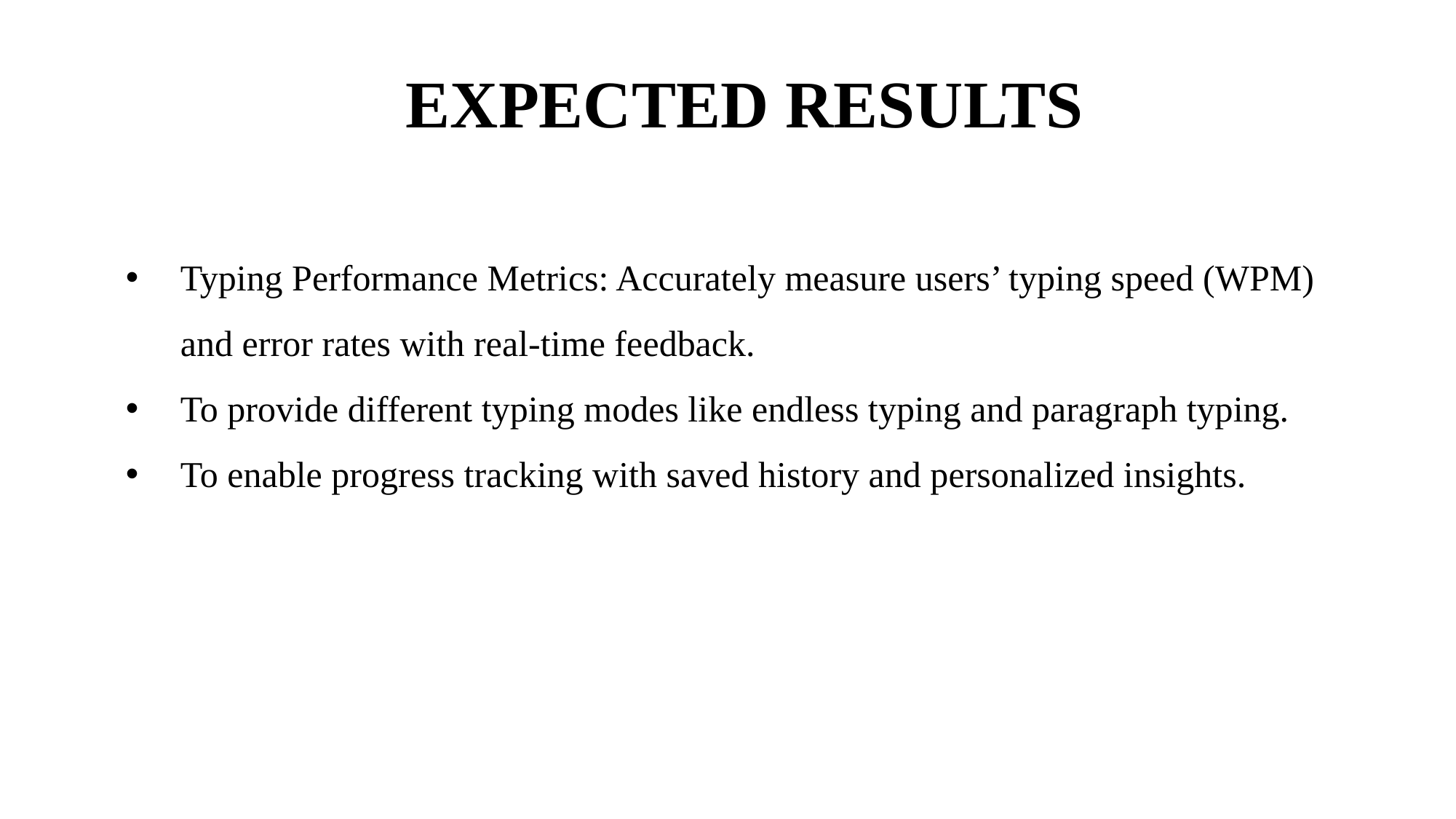

EXPECTED RESULTS
Typing Performance Metrics: Accurately measure users’ typing speed (WPM) and error rates with real-time feedback.
To provide different typing modes like endless typing and paragraph typing.
To enable progress tracking with saved history and personalized insights.